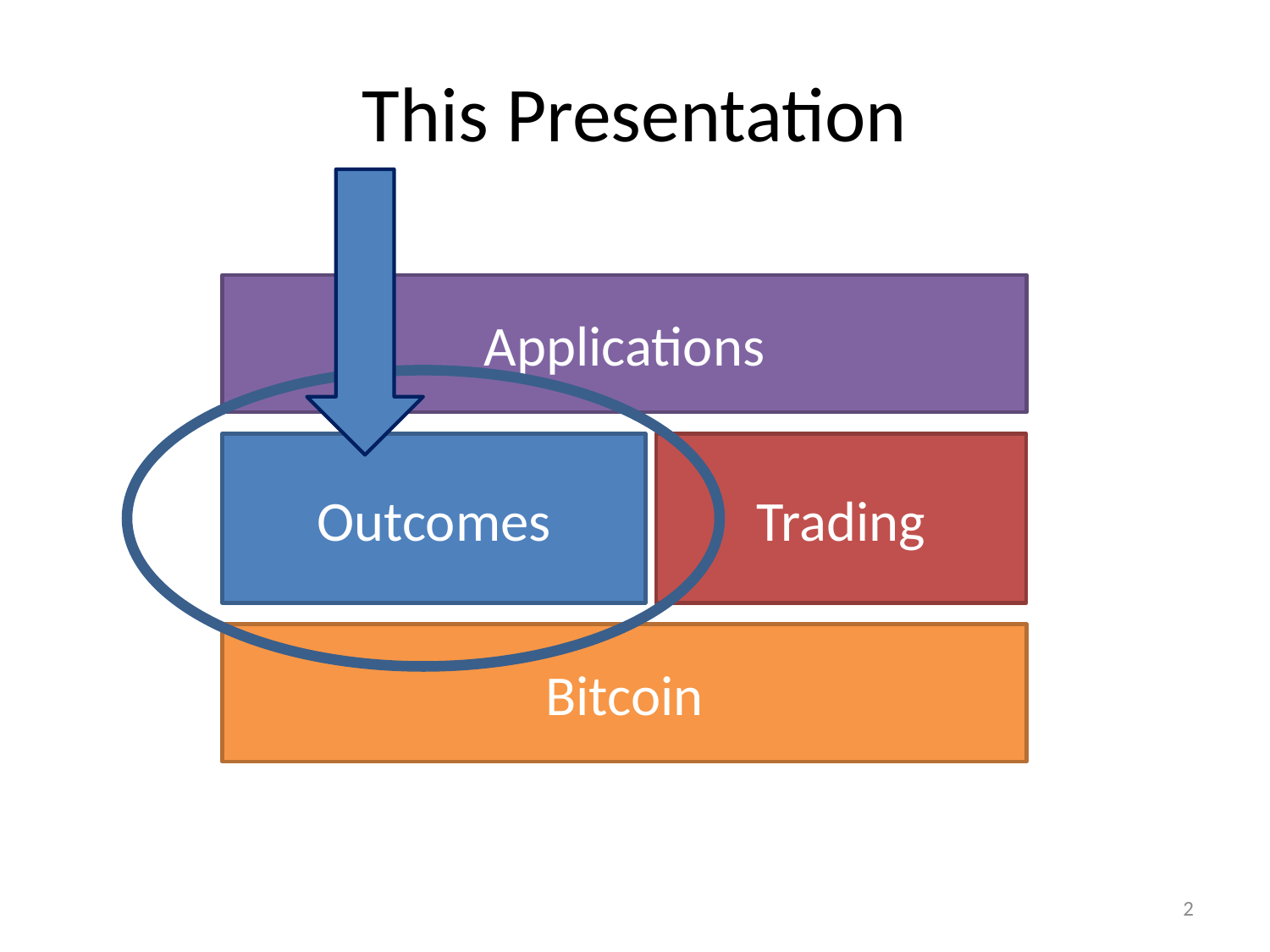

# This Presentation

Applications

Outcomes
Trading
Bitcoin
2